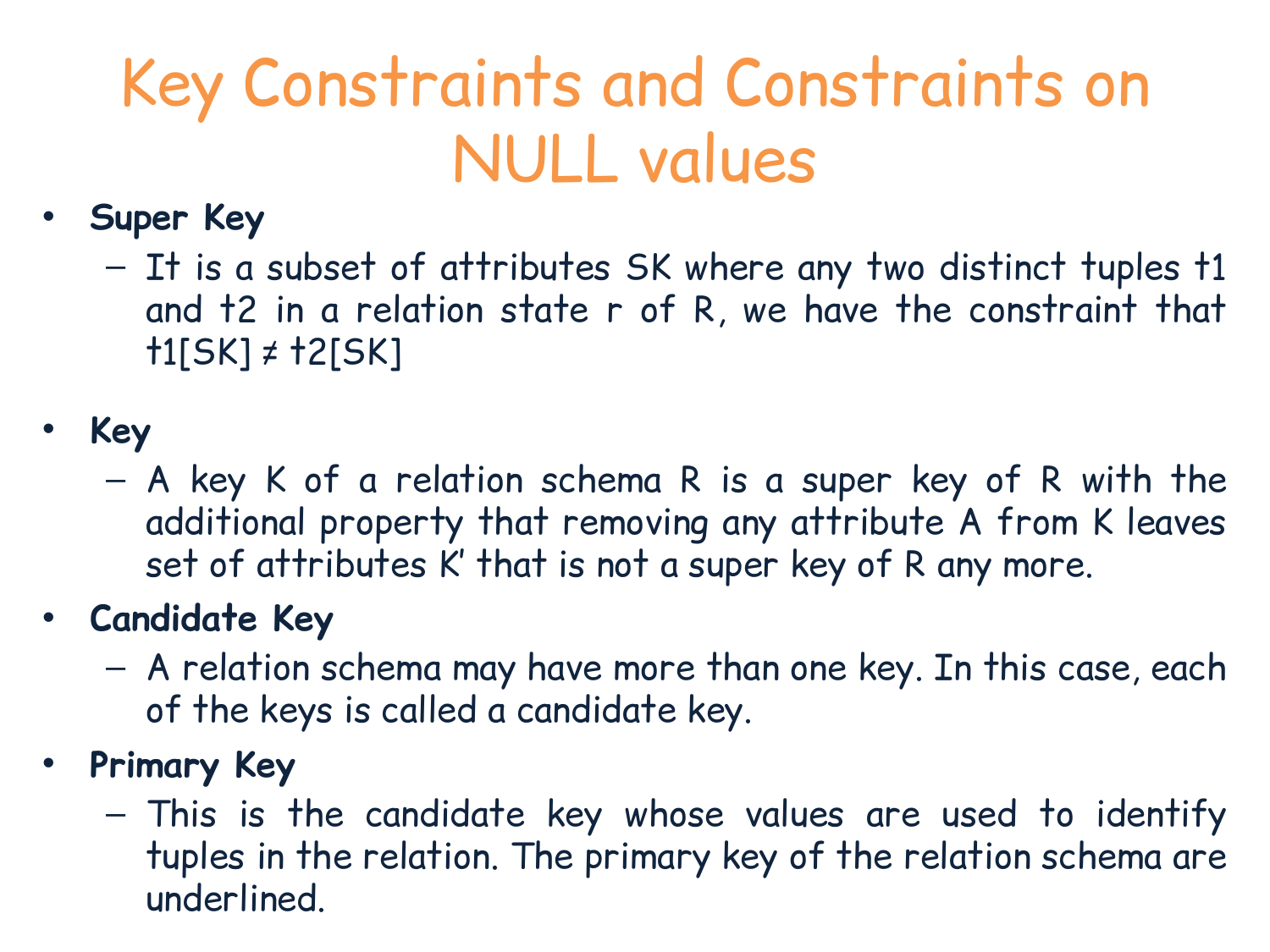

# Key Constraints and Constraints on NULL values
Super Key
It is a subset of attributes SK where any two distinct tuples t1 and t2 in a relation state r of R, we have the constraint that t1[SK] ≠ t2[SK]

Key
A key K of a relation schema R is a super key of R with the additional property that removing any attribute A from K leaves set of attributes K’ that is not a super key of R any more.

Candidate Key
A relation schema may have more than one key. In this case, each of the keys is called a candidate key.

Primary Key
This is the candidate key whose values are used to identify tuples in the relation. The primary key of the relation schema are underlined.